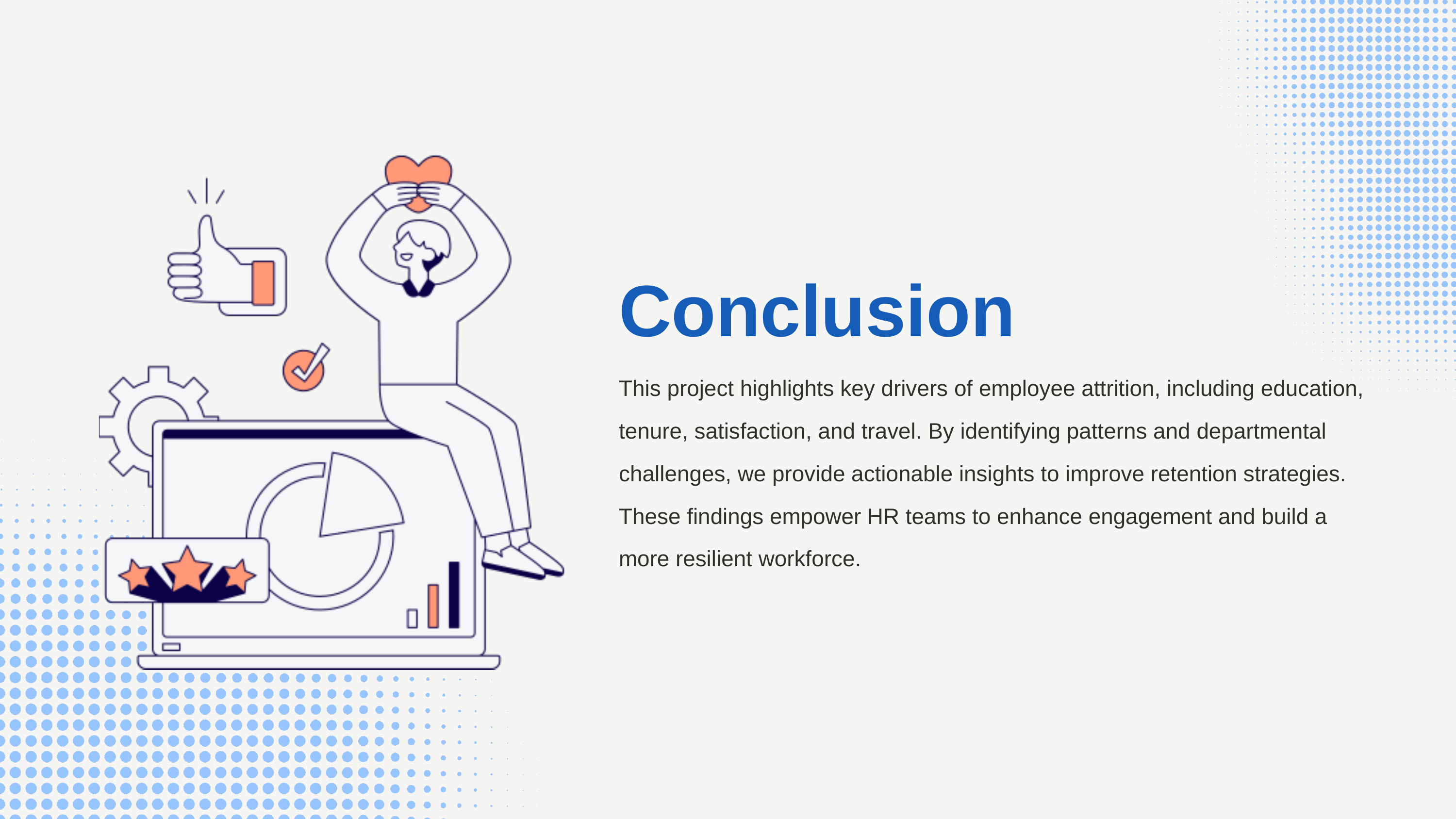

Conclusion
This project highlights key drivers of employee attrition, including education, tenure, satisfaction, and travel. By identifying patterns and departmental challenges, we provide actionable insights to improve retention strategies. These findings empower HR teams to enhance engagement and build a more resilient workforce.